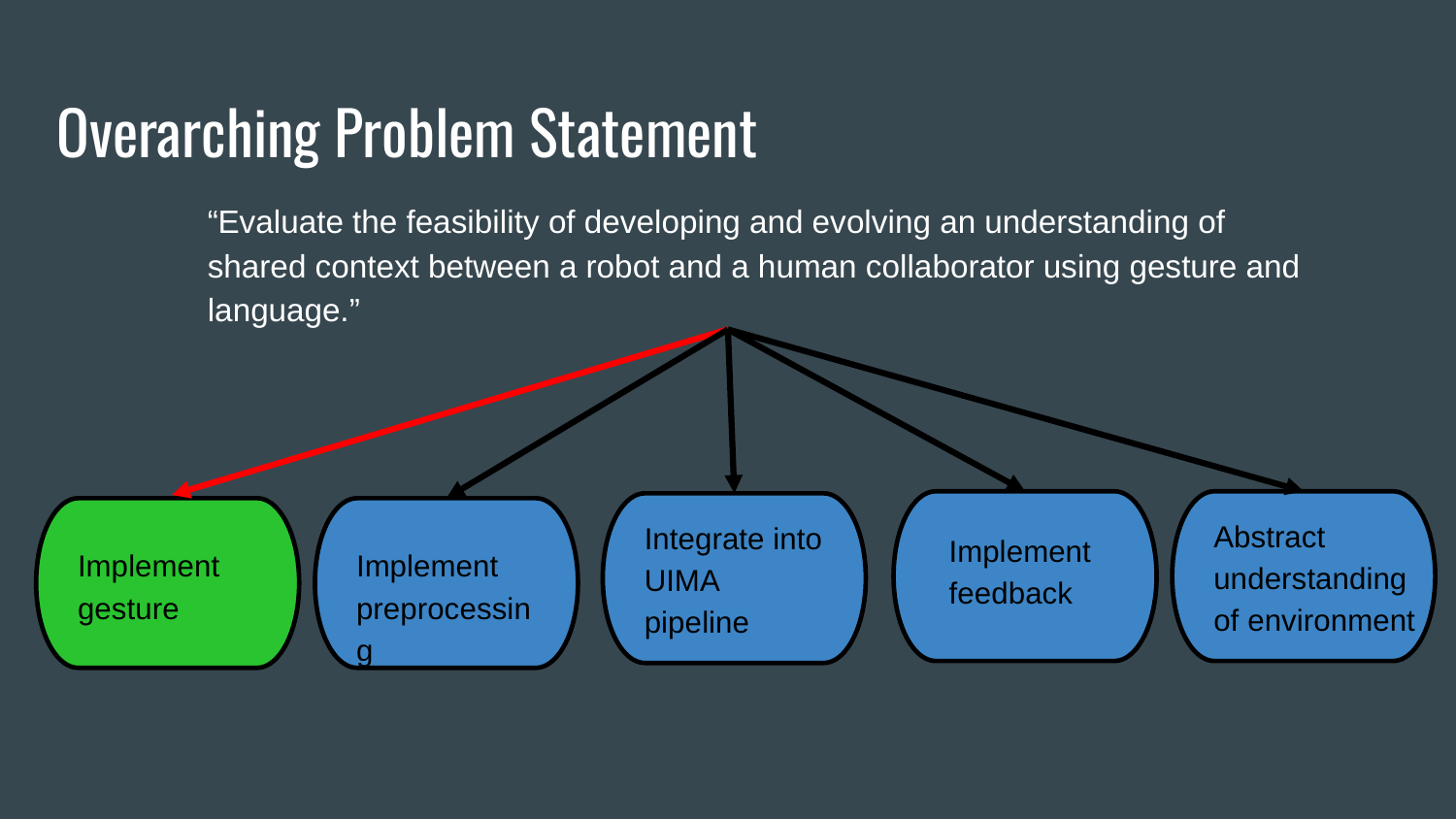

# Overarching Problem Statement
“Evaluate the feasibility of developing and evolving an understanding of shared context between a robot and a human collaborator using gesture and language.”

Abstract understanding of environment

Integrate into UIMA pipeline
Implement feedback
Implement gesture
Implement preprocessing